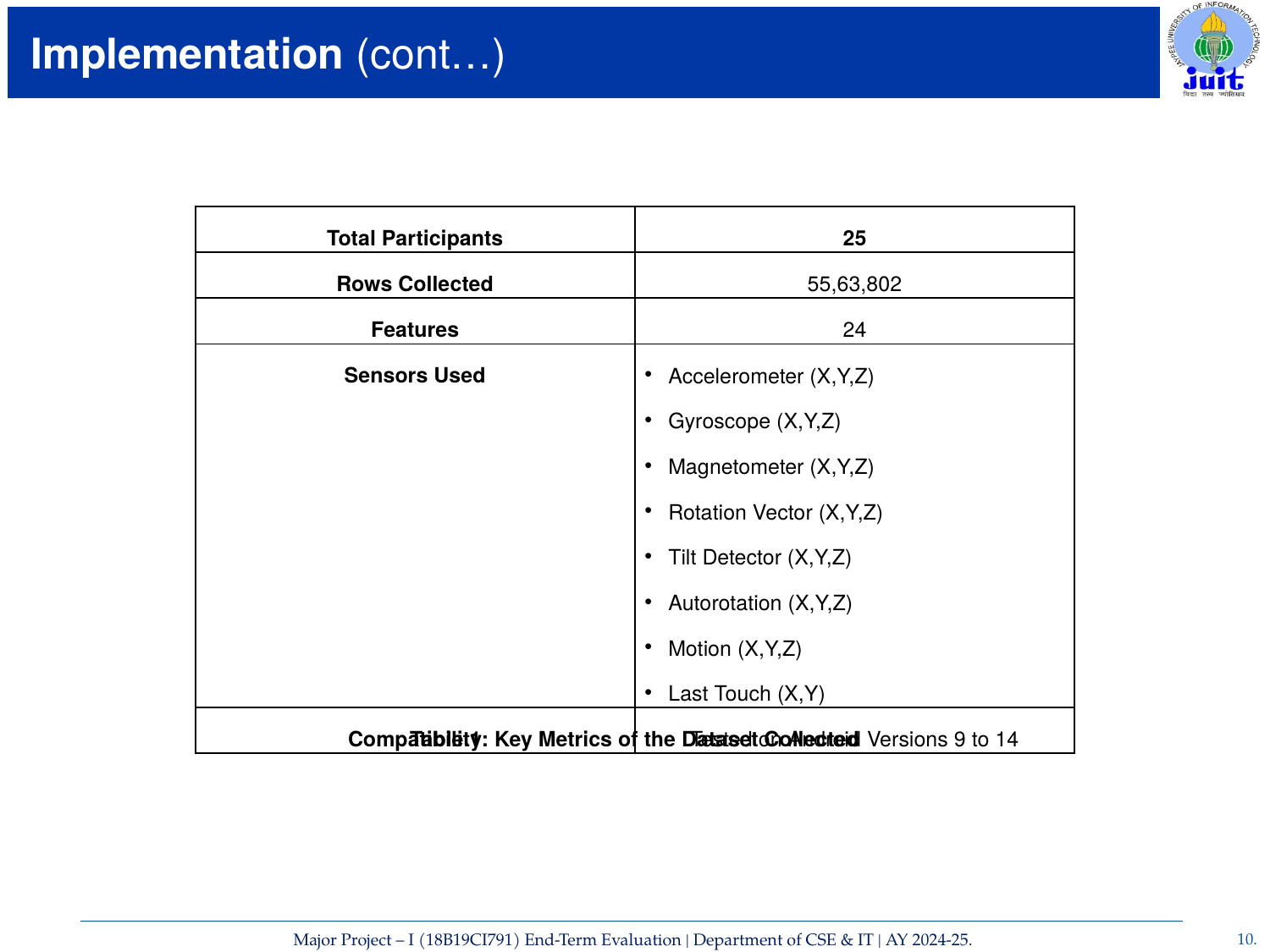

# Implementation (cont…)
| Total Participants | 25 |
| --- | --- |
| Rows Collected | 55,63,802 |
| Features | 24 |
| Sensors Used | Accelerometer (X,Y,Z) Gyroscope (X,Y,Z) Magnetometer (X,Y,Z) Rotation Vector (X,Y,Z) Tilt Detector (X,Y,Z) Autorotation (X,Y,Z) Motion (X,Y,Z) Last Touch (X,Y) |
| Compatibility | Tested on Android Versions 9 to 14 |
Table.1: Key Metrics of the Dataset Collected